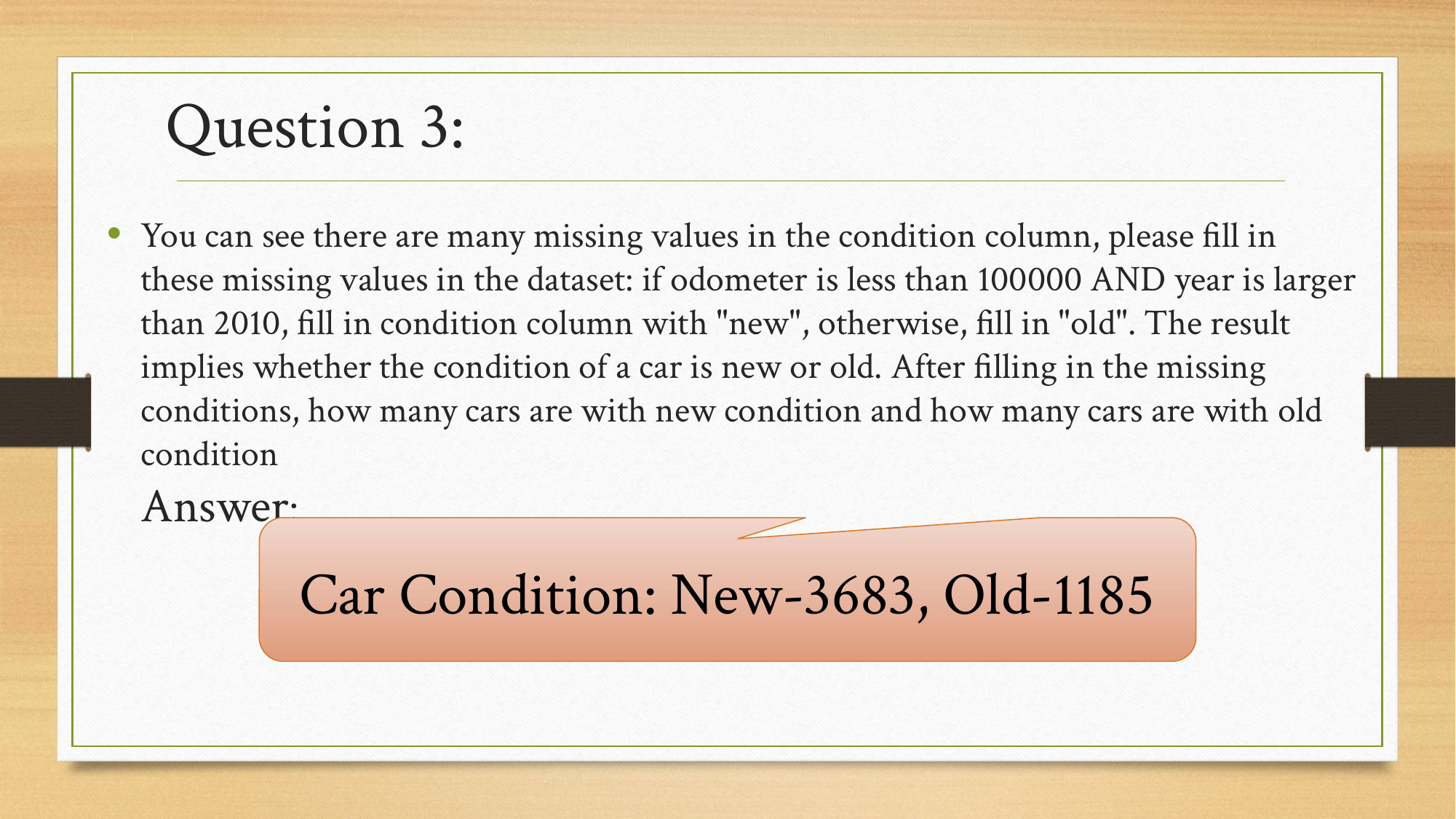

Question 3:
You can see there are many missing values in the condition column, please fill in these missing values in the dataset: if odometer is less than 100000 AND year is larger than 2010, fill in condition column with "new", otherwise, fill in "old". The result implies whether the condition of a car is new or old. After filling in the missing conditions, how many cars are with new condition and how many cars are with old condition
Answer:
Car Condition: New-3683, Old-1185